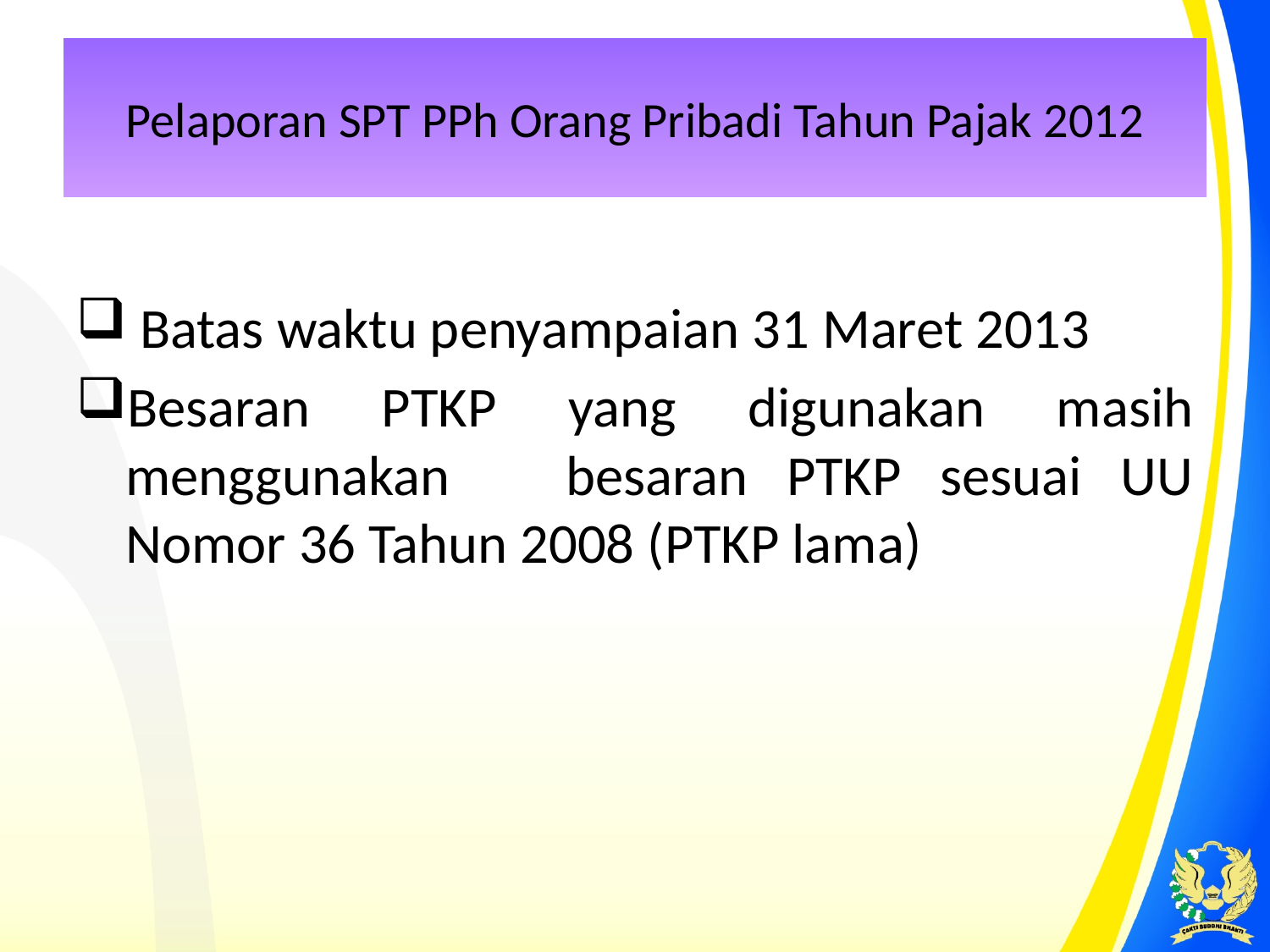

# Pelaporan SPT PPh Orang Pribadi Tahun Pajak 2012
 Batas waktu penyampaian 31 Maret 2013
Besaran PTKP yang digunakan masih menggunakan   besaran PTKP sesuai UU Nomor 36 Tahun 2008 (PTKP lama)